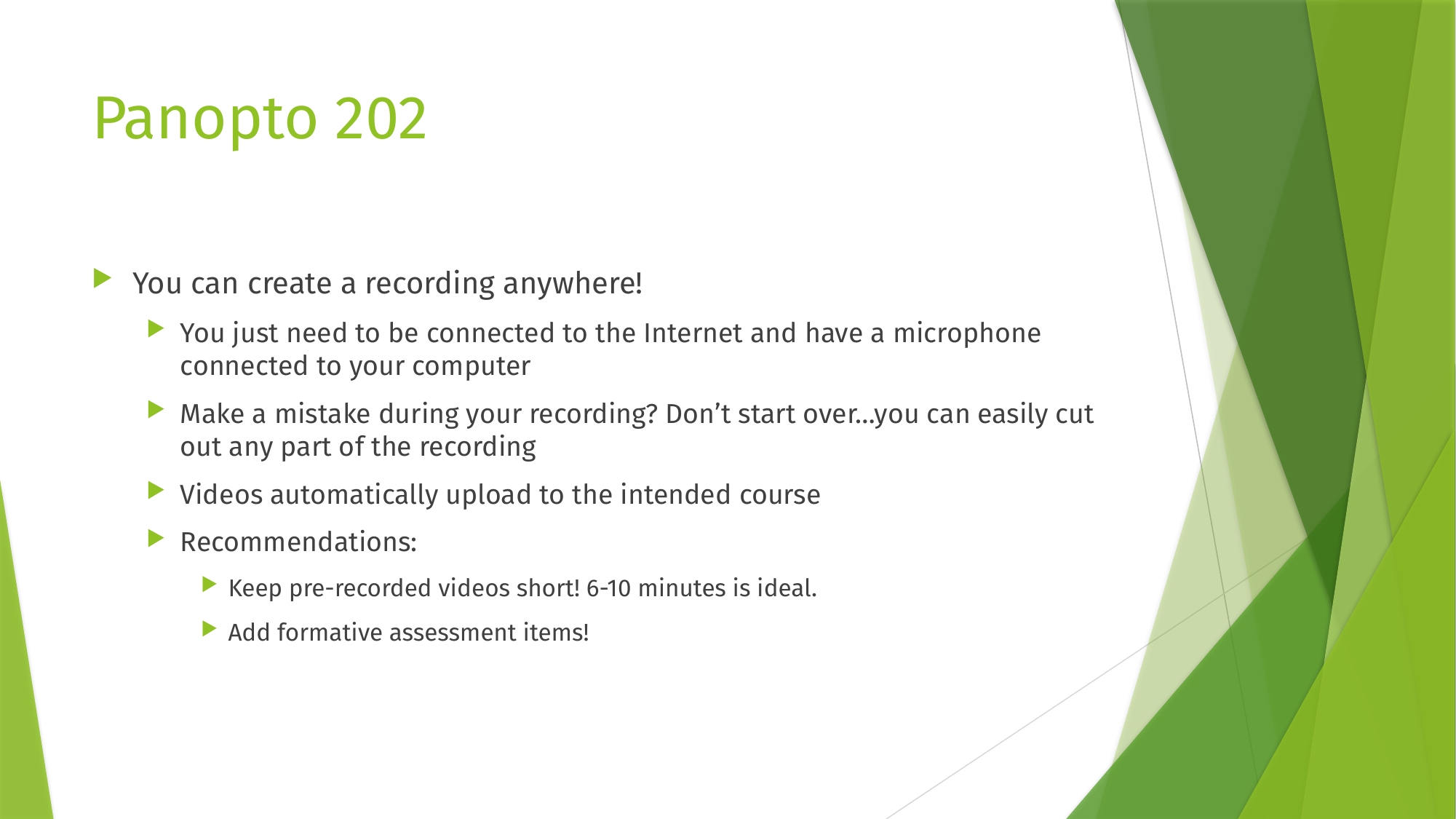

# Panopto 202
You can create a recording anywhere!
You just need to be connected to the Internet and have a microphone connected to your computer
Make a mistake during your recording? Don’t start over…you can easily cut out any part of the recording
Videos automatically upload to the intended course
Recommendations:
Keep pre-recorded videos short! 6-10 minutes is ideal.
Add formative assessment items!